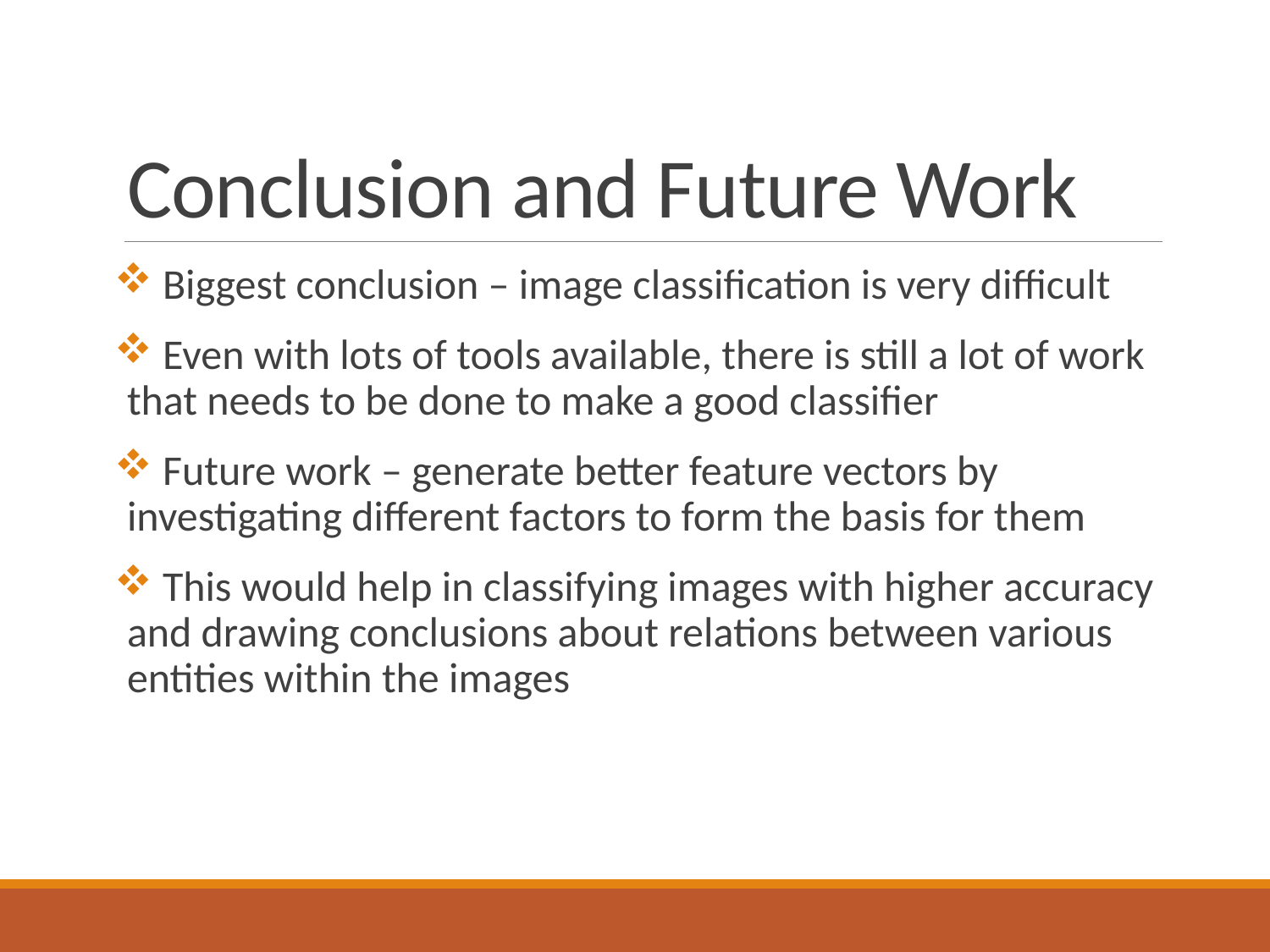

# Conclusion and Future Work
 Biggest conclusion – image classification is very difficult
 Even with lots of tools available, there is still a lot of work that needs to be done to make a good classifier
 Future work – generate better feature vectors by investigating different factors to form the basis for them
 This would help in classifying images with higher accuracy and drawing conclusions about relations between various entities within the images